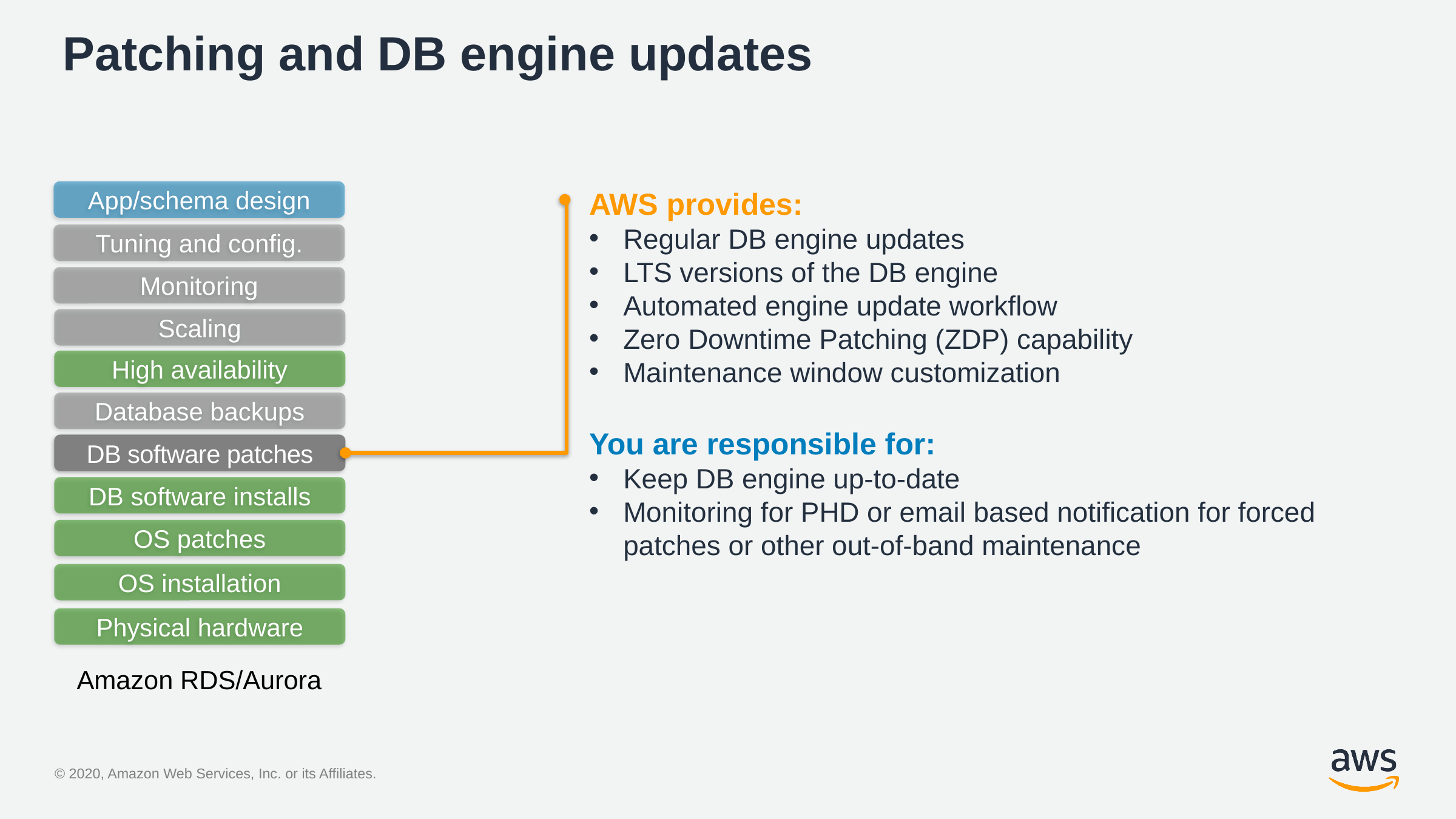

# Patching and DB engine updates
AWS provides:
Regular DB engine updates
LTS versions of the DB engine
Automated engine update workflow
Zero Downtime Patching (ZDP) capability
Maintenance window customization

You are responsible for:
Keep DB engine up-to-date
Monitoring for PHD or email based notification for forced patches or other out-of-band maintenance

App/schema design
Tuning and config.
Monitoring
Scaling
High availability
Database backups
DB software patches
DB software installs
OS patches
OS installation
Physical hardware
Amazon RDS/Aurora